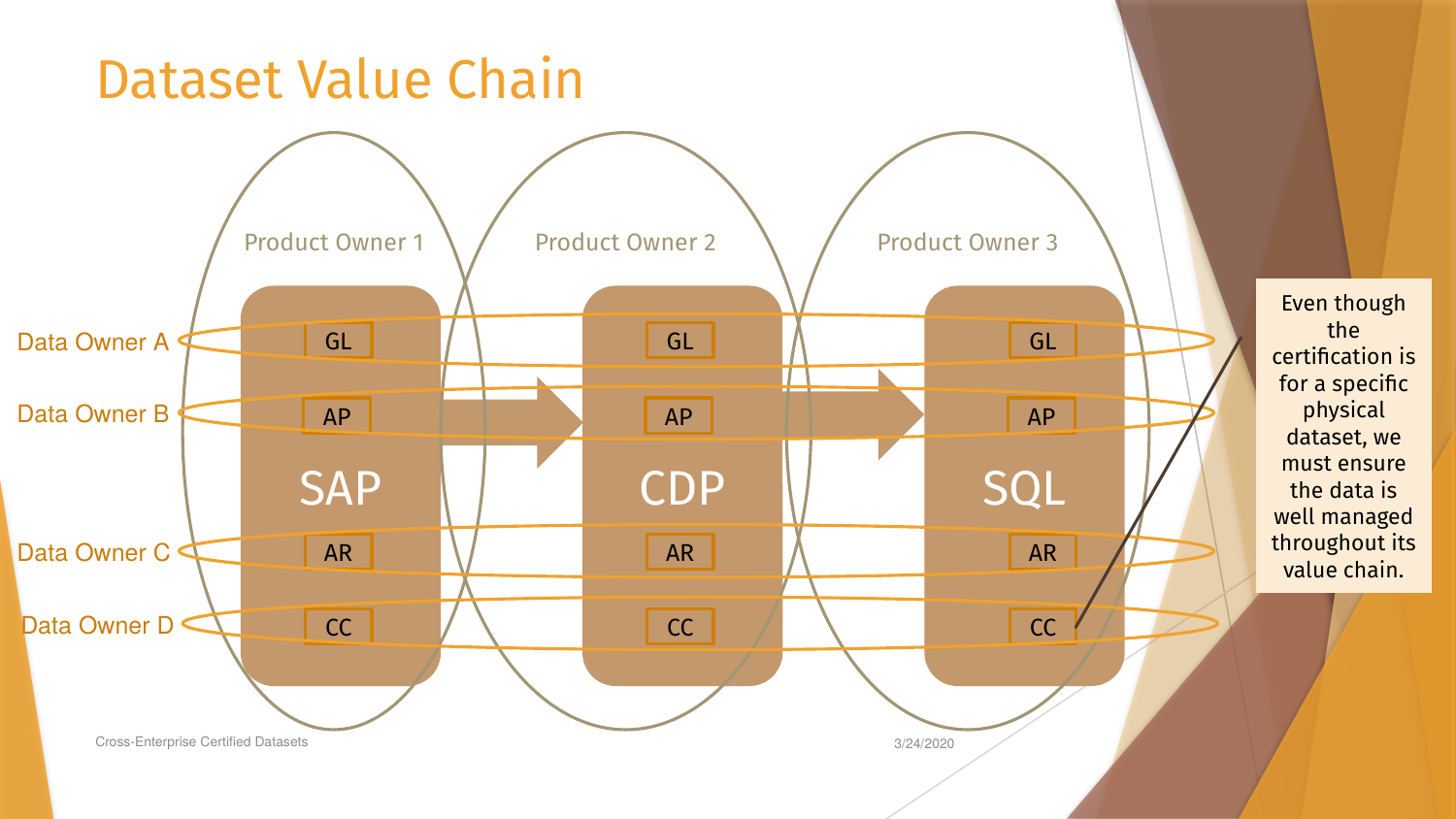

# Dataset Value Chain
Product Owner 3
Product Owner 1
Product Owner 2
Even though the certification is for a specific physical dataset, we must ensure the data is well managed throughout its value chain.
SAP
CDP
SQL

Data Owner A
GL
GL
GL

Data Owner B
AP
AP
AP

Data Owner C
AR
AR
AR

Data Owner D
CC
CC
CC
Cross-Enterprise Certified Datasets
3/24/2020
6